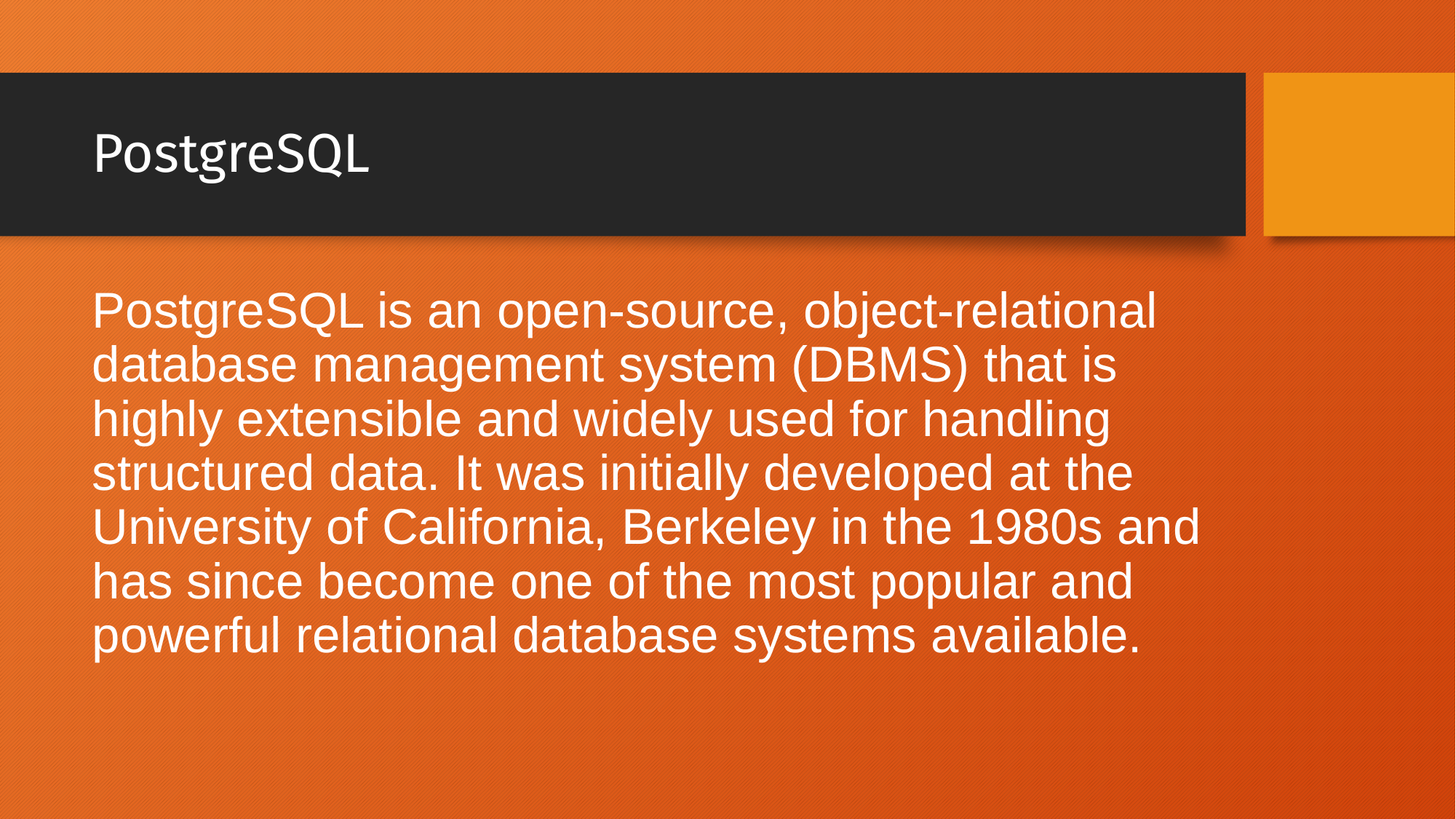

# PostgreSQL
PostgreSQL is an open-source, object-relational database management system (DBMS) that is highly extensible and widely used for handling structured data. It was initially developed at the University of California, Berkeley in the 1980s and has since become one of the most popular and powerful relational database systems available.